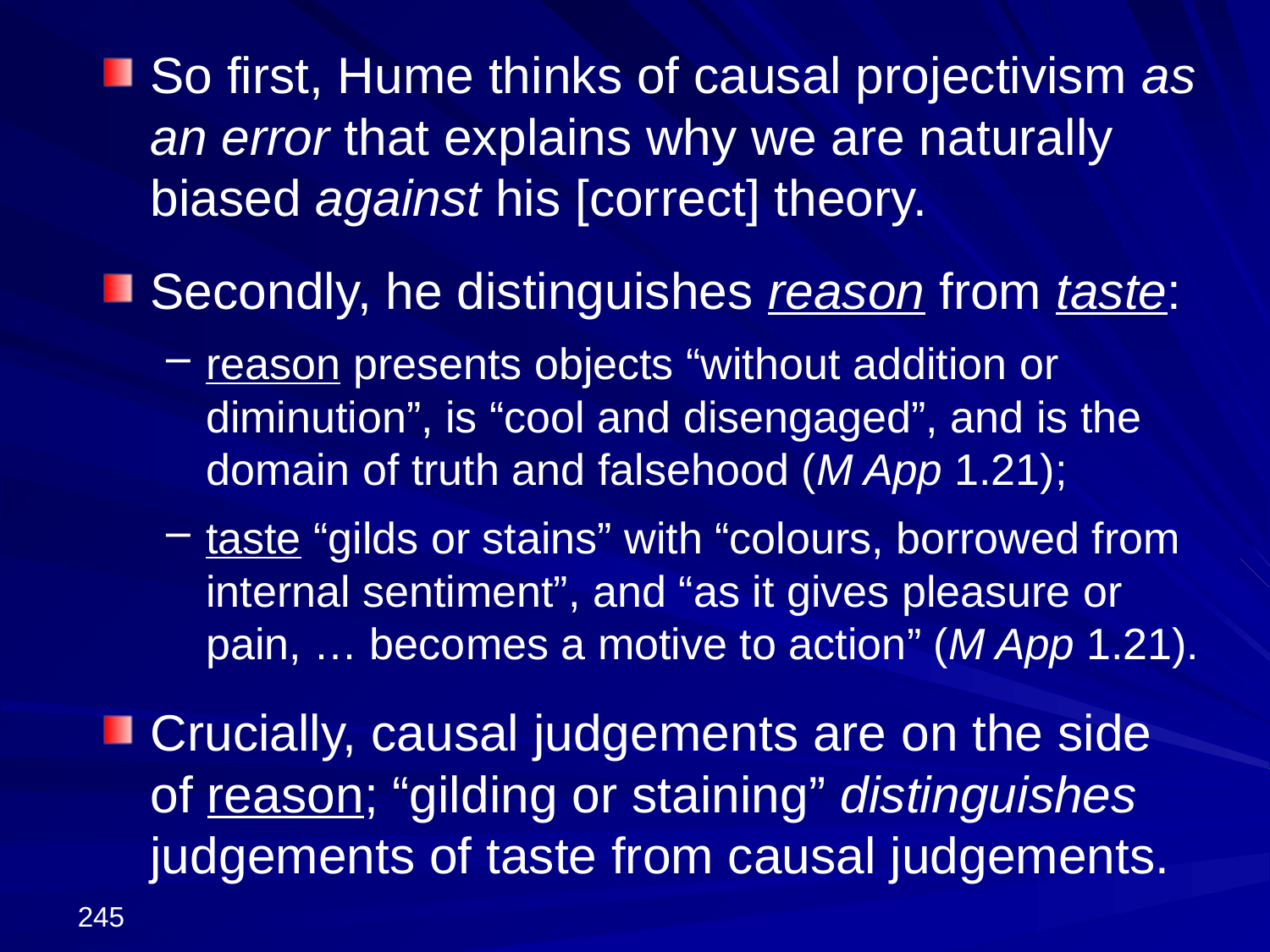

So first, Hume thinks of causal projectivism as an error that explains why we are naturally biased against his [correct] theory.
Secondly, he distinguishes reason from taste:
reason presents objects “without addition or diminution”, is “cool and disengaged”, and is the domain of truth and falsehood (M App 1.21);
taste “gilds or stains” with “colours, borrowed from internal sentiment”, and “as it gives pleasure or pain, … becomes a motive to action” (M App 1.21).
Crucially, causal judgements are on the side of reason; “gilding or staining” distinguishes judgements of taste from causal judgements.
245